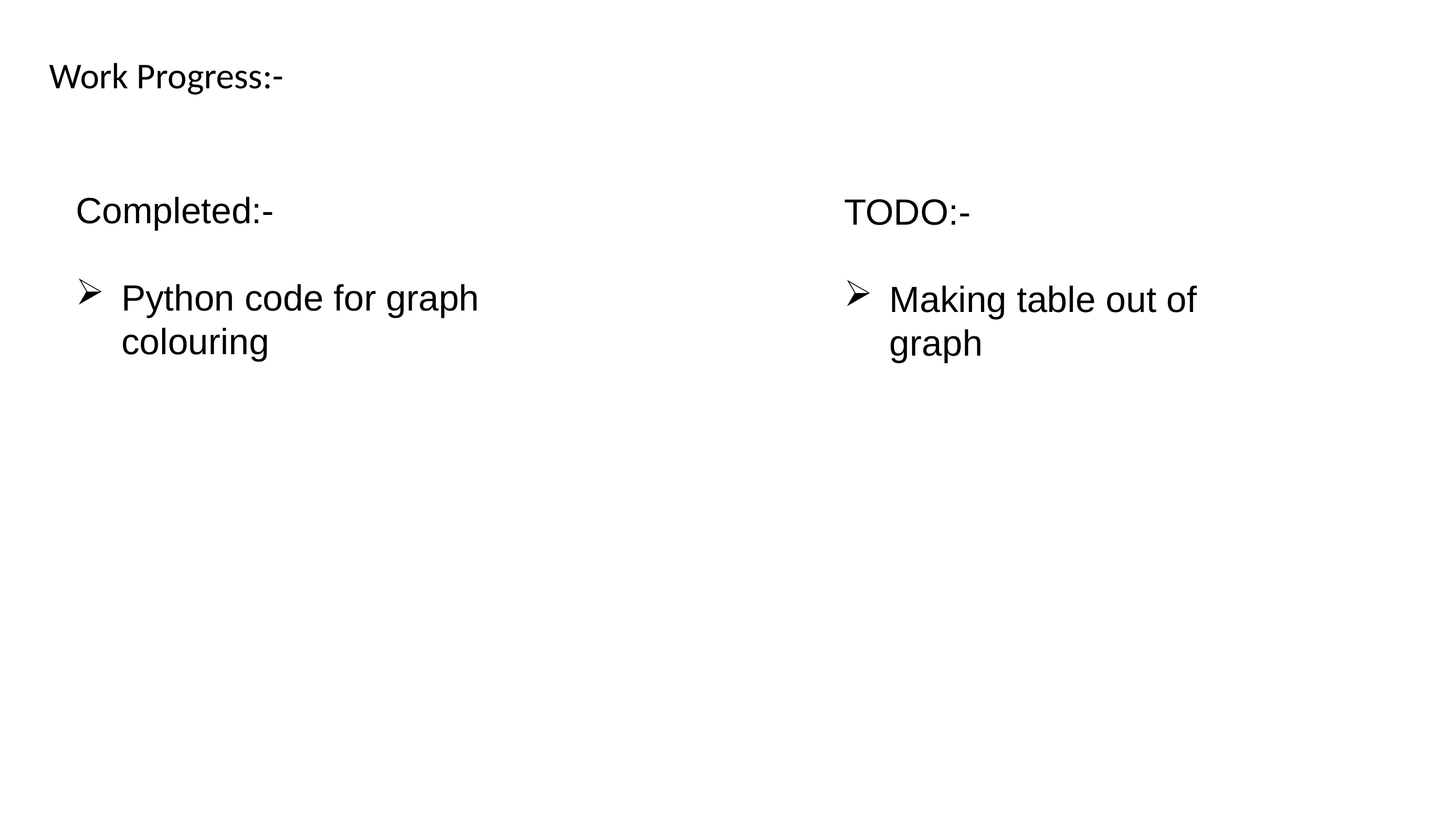

Work Progress:-
Completed:-

Python code for graph colouring

TODO:-

Making table out of graph